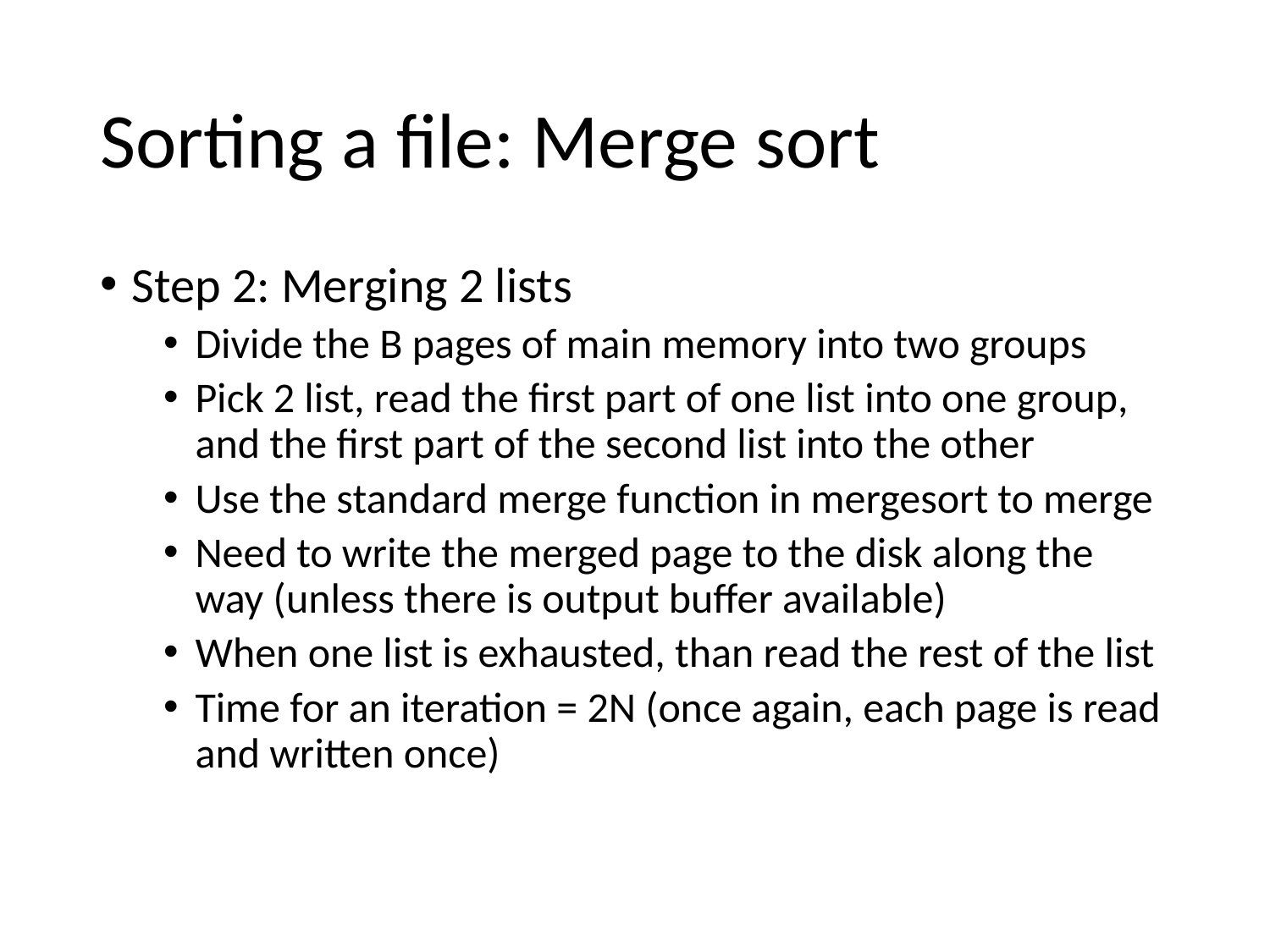

# Sorting a file: Merge sort
Step 2: Merging 2 lists
Divide the B pages of main memory into two groups
Pick 2 list, read the first part of one list into one group, and the first part of the second list into the other
Use the standard merge function in mergesort to merge
Need to write the merged page to the disk along the way (unless there is output buffer available)
When one list is exhausted, than read the rest of the list
Time for an iteration = 2N (once again, each page is read and written once)